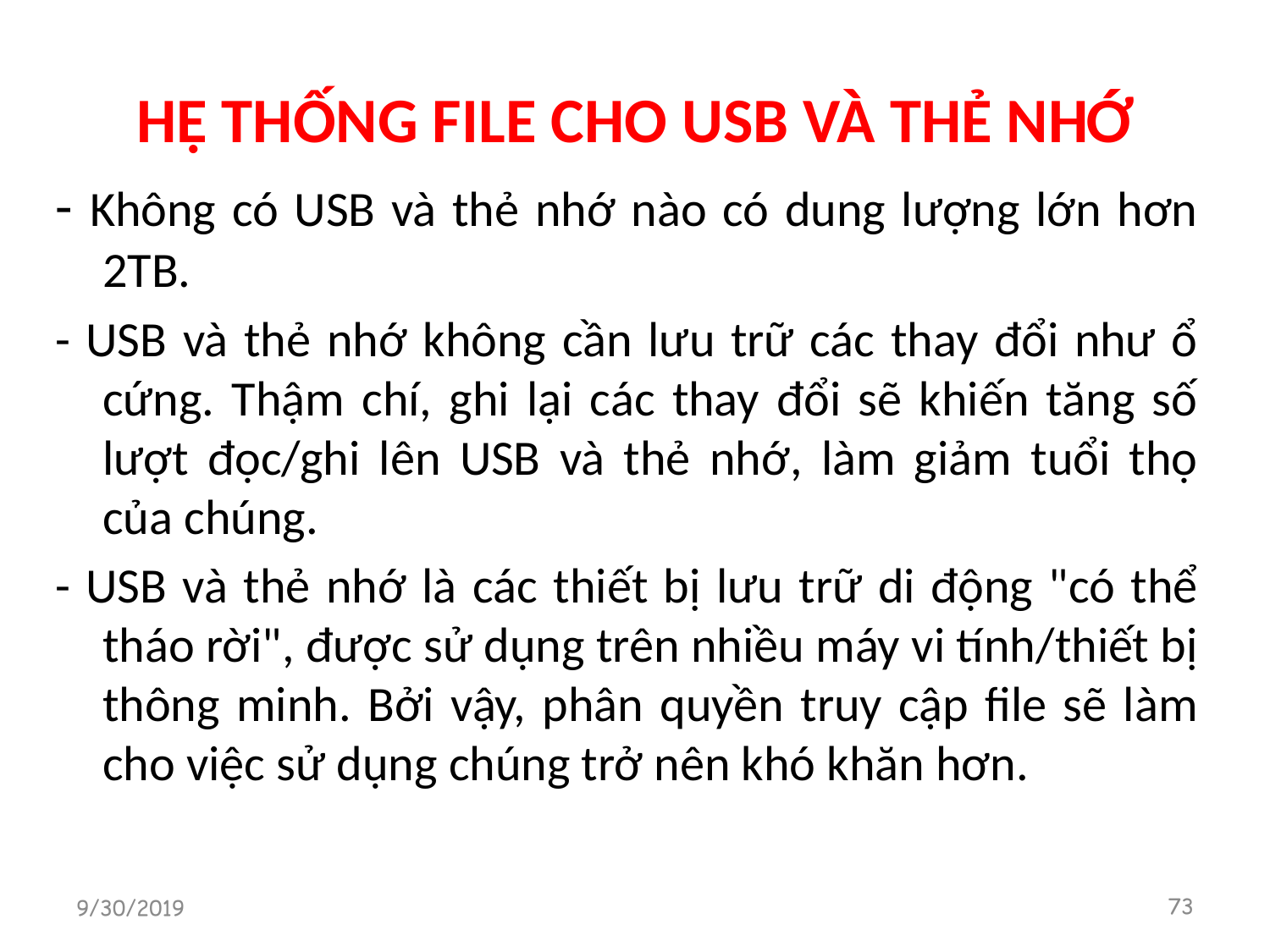

# HỆ THỐNG FILE CHO USB VÀ THẺ NHỚ
- Không có USB và thẻ nhớ nào có dung lượng lớn hơn 2TB.
- USB và thẻ nhớ không cần lưu trữ các thay đổi như ổ cứng. Thậm chí, ghi lại các thay đổi sẽ khiến tăng số lượt đọc/ghi lên USB và thẻ nhớ, làm giảm tuổi thọ của chúng.
- USB và thẻ nhớ là các thiết bị lưu trữ di động "có thể tháo rời", được sử dụng trên nhiều máy vi tính/thiết bị thông minh. Bởi vậy, phân quyền truy cập file sẽ làm cho việc sử dụng chúng trở nên khó khăn hơn.

9/30/2019
73